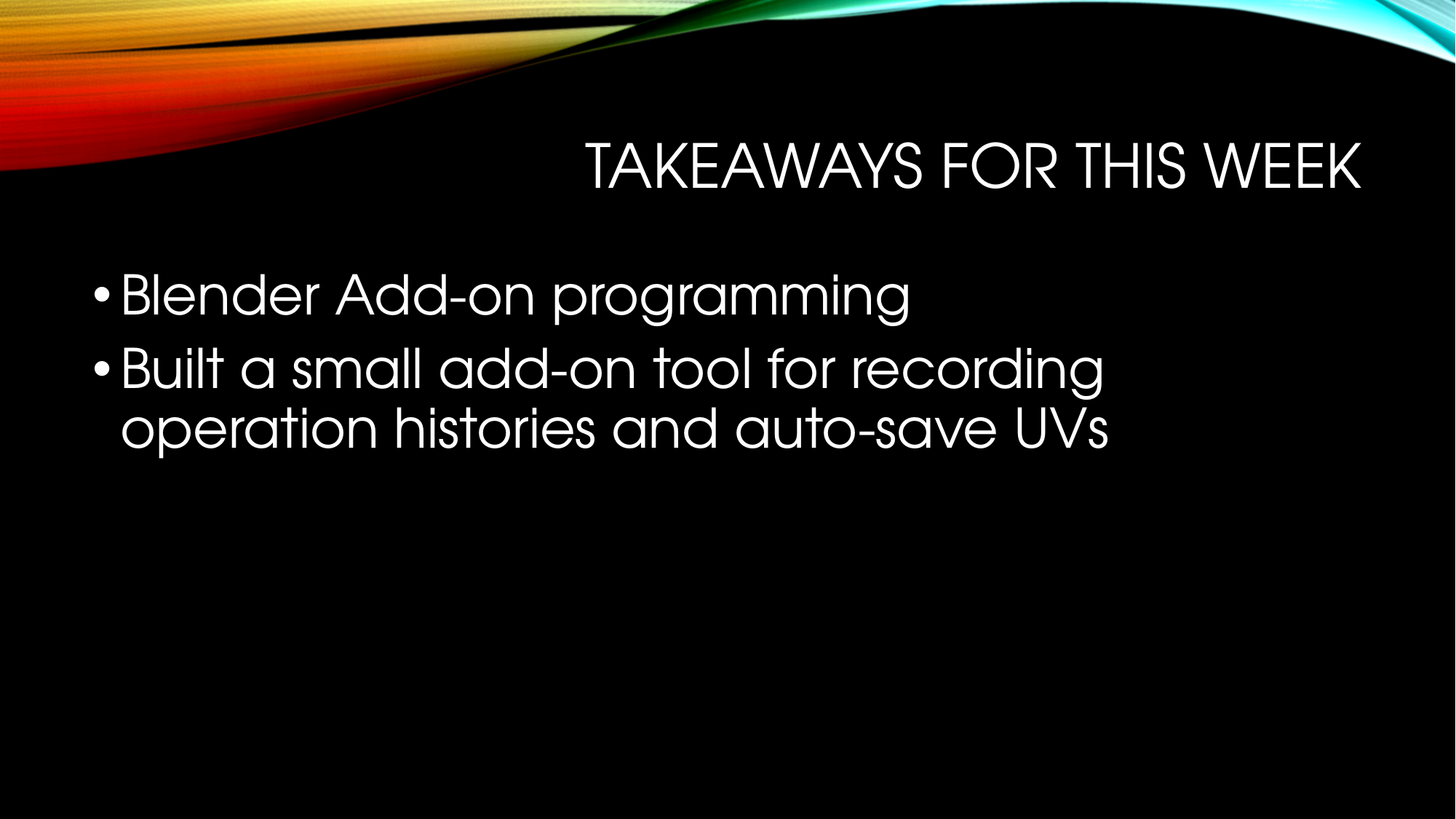

# Takeaways for this week
Blender Add-on programming
Built a small add-on tool for recording operation histories and auto-save UVs